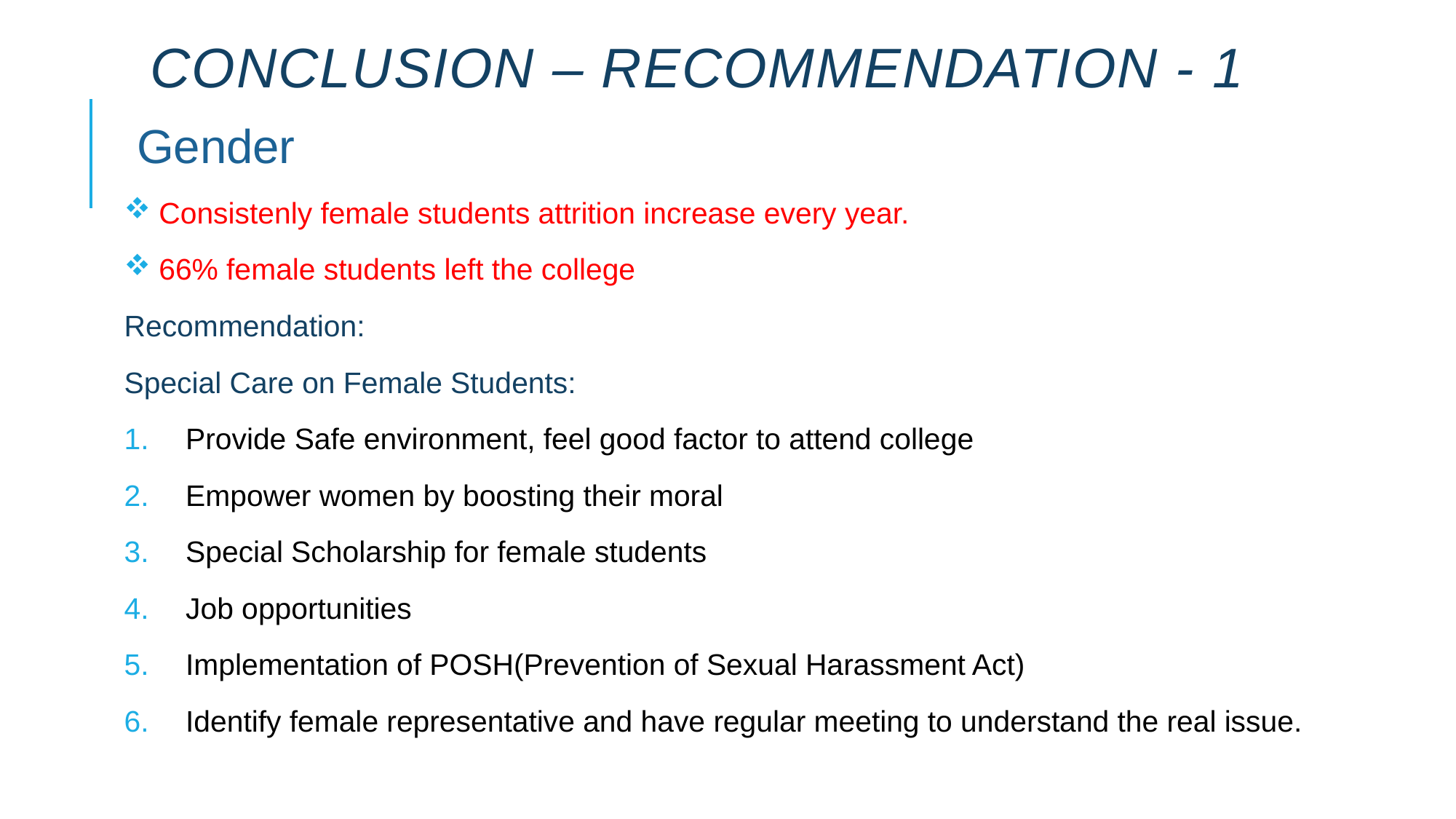

# Conclusion – Recommendation - 1
Gender
 Consistenly female students attrition increase every year.
 66% female students left the college
Recommendation:
Special Care on Female Students:
 Provide Safe environment, feel good factor to attend college
 Empower women by boosting their moral
 Special Scholarship for female students
 Job opportunities
 Implementation of POSH(Prevention of Sexual Harassment Act)
 Identify female representative and have regular meeting to understand the real issue.